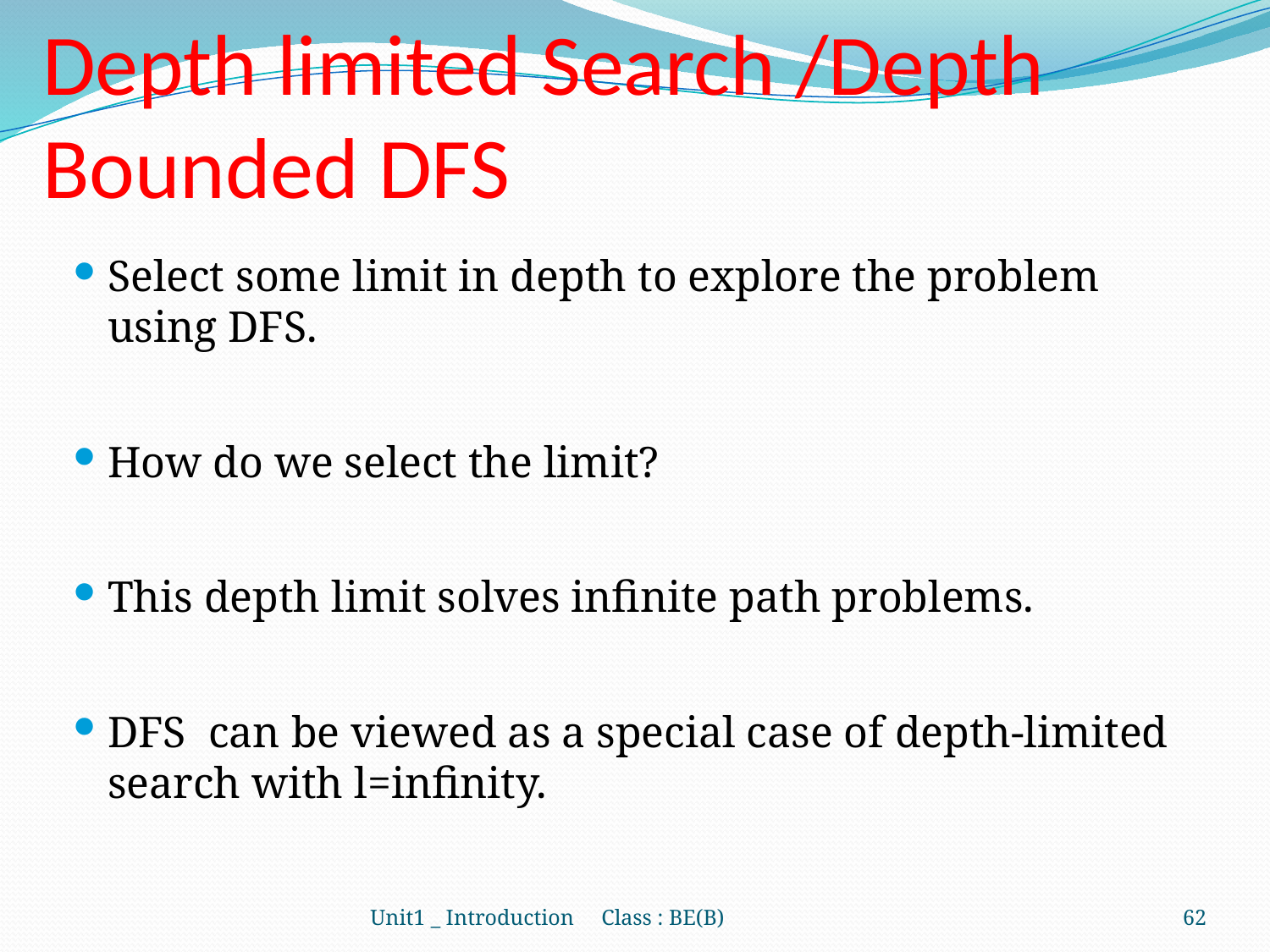

# Depth limited Search /Depth Bounded DFS
Select some limit in depth to explore the problem using DFS.

How do we select the limit?

This depth limit solves infinite path problems.

DFS  can be viewed as a special case of depth-limited search with l=infinity.
Unit1 _ Introduction     Class : BE(B)
62